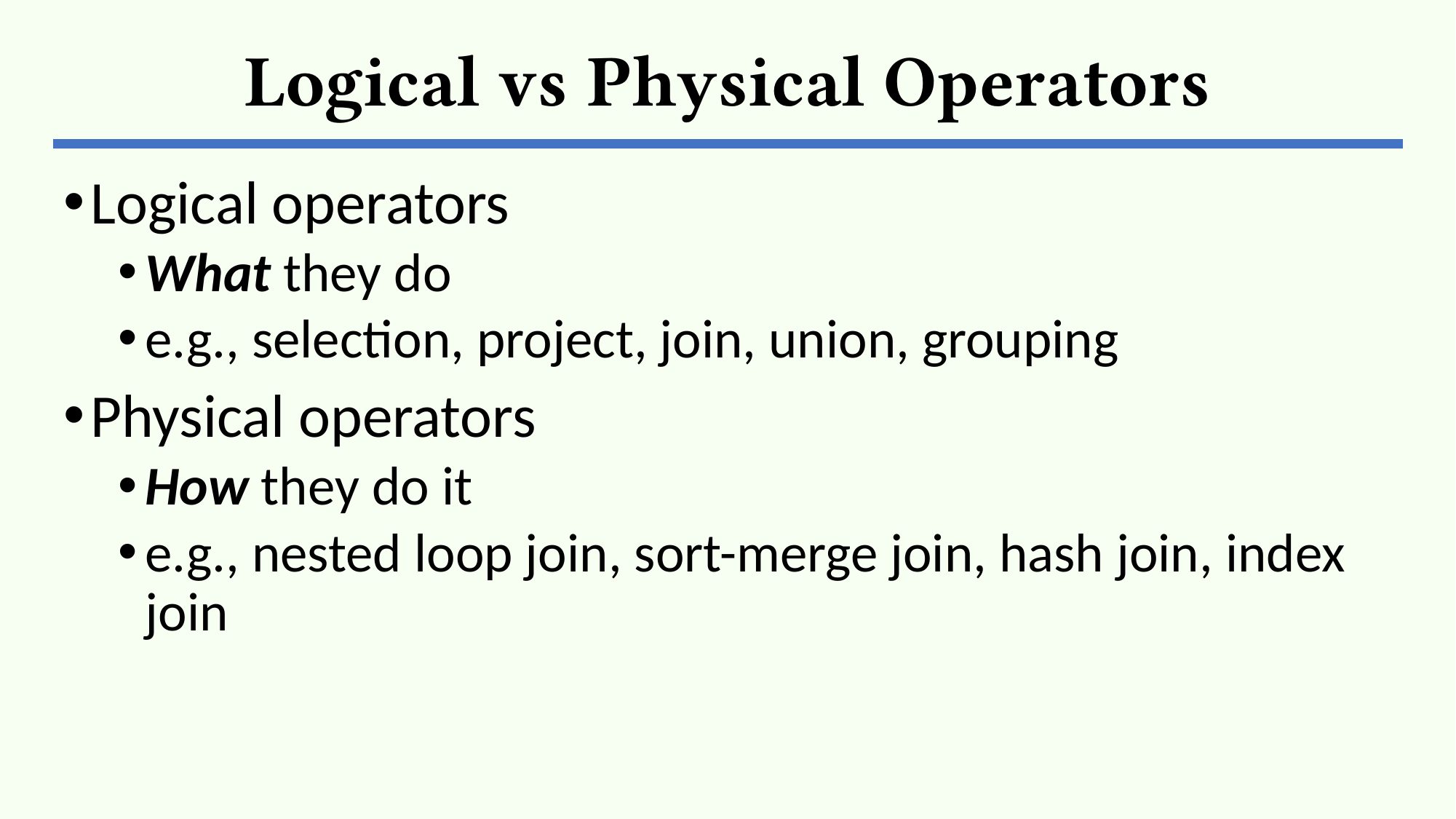

# Logical vs Physical Operators
Logical operators
What they do
e.g., selection, project, join, union, grouping
Physical operators
How they do it
e.g., nested loop join, sort-merge join, hash join, index join